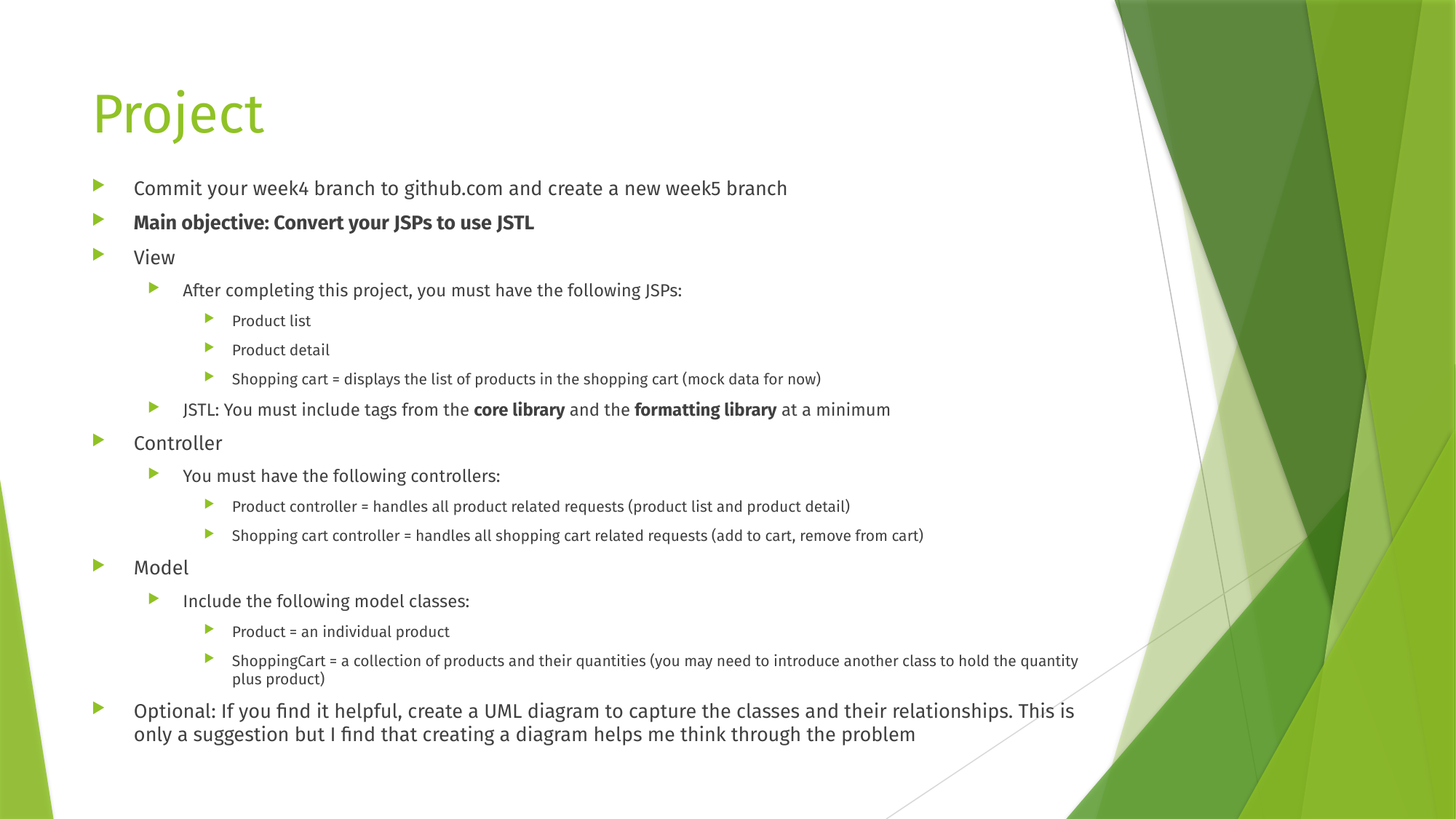

# Project
Commit your week4 branch to github.com and create a new week5 branch
Main objective: Convert your JSPs to use JSTL
View
After completing this project, you must have the following JSPs:
Product list
Product detail
Shopping cart = displays the list of products in the shopping cart (mock data for now)
JSTL: You must include tags from the core library and the formatting library at a minimum
Controller
You must have the following controllers:
Product controller = handles all product related requests (product list and product detail)
Shopping cart controller = handles all shopping cart related requests (add to cart, remove from cart)
Model
Include the following model classes:
Product = an individual product
ShoppingCart = a collection of products and their quantities (you may need to introduce another class to hold the quantity plus product)
Optional: If you find it helpful, create a UML diagram to capture the classes and their relationships. This is only a suggestion but I find that creating a diagram helps me think through the problem